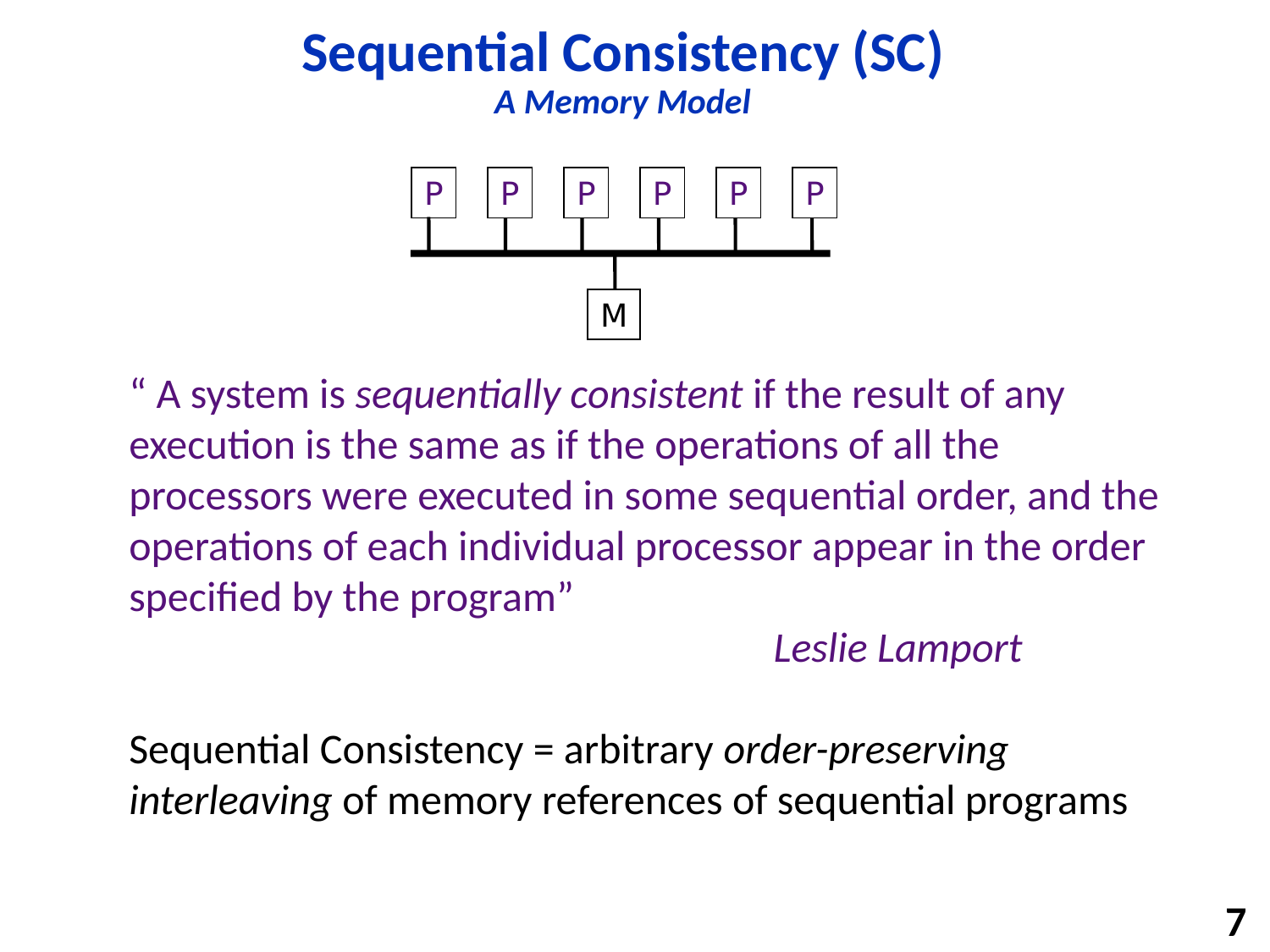

# Sequential Consistency (SC) A Memory Model
P
P
P
P
P
P

M
“ A system is sequentially consistent if the result of any execution is the same as if the operations of all the processors were executed in some sequential order, and the operations of each individual processor appear in the order specified by the program”
					 Leslie Lamport

Sequential Consistency = arbitrary order-preserving interleaving of memory references of sequential programs
7